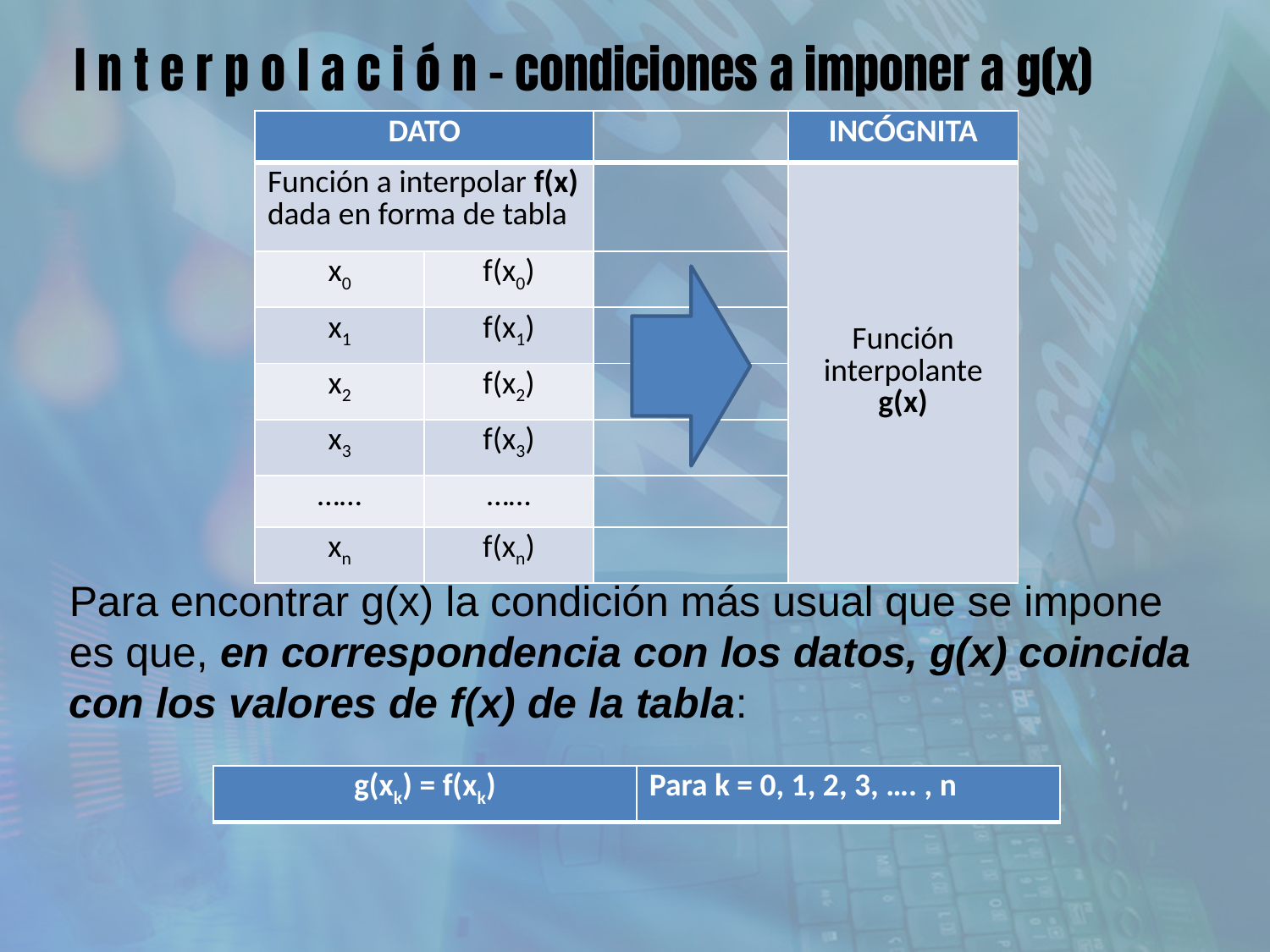

I n t e r p o l a c i ó n – condiciones a imponer a g(x)
| DATO |  |  | INCÓGNITA |
| --- | --- | --- | --- |
| Función a interpolar f(x) dada en forma de tabla |  |  | Función interpolante g(x) |
| x0 | f(x0) |  |  |
| x1 | f(x1) |  |  |
| x2 | f(x2) |  |  |
| x3 | f(x3) |  |  |
| …… | …… |  |  |
| xn | f(xn) |  |  |

Para encontrar g(x) la condición más usual que se impone es que, en correspondencia con los datos, g(x) coincida con los valores de f(x) de la tabla:
| g(xk) = f(xk) | Para k = 0, 1, 2, 3, …. , n |
| --- | --- |